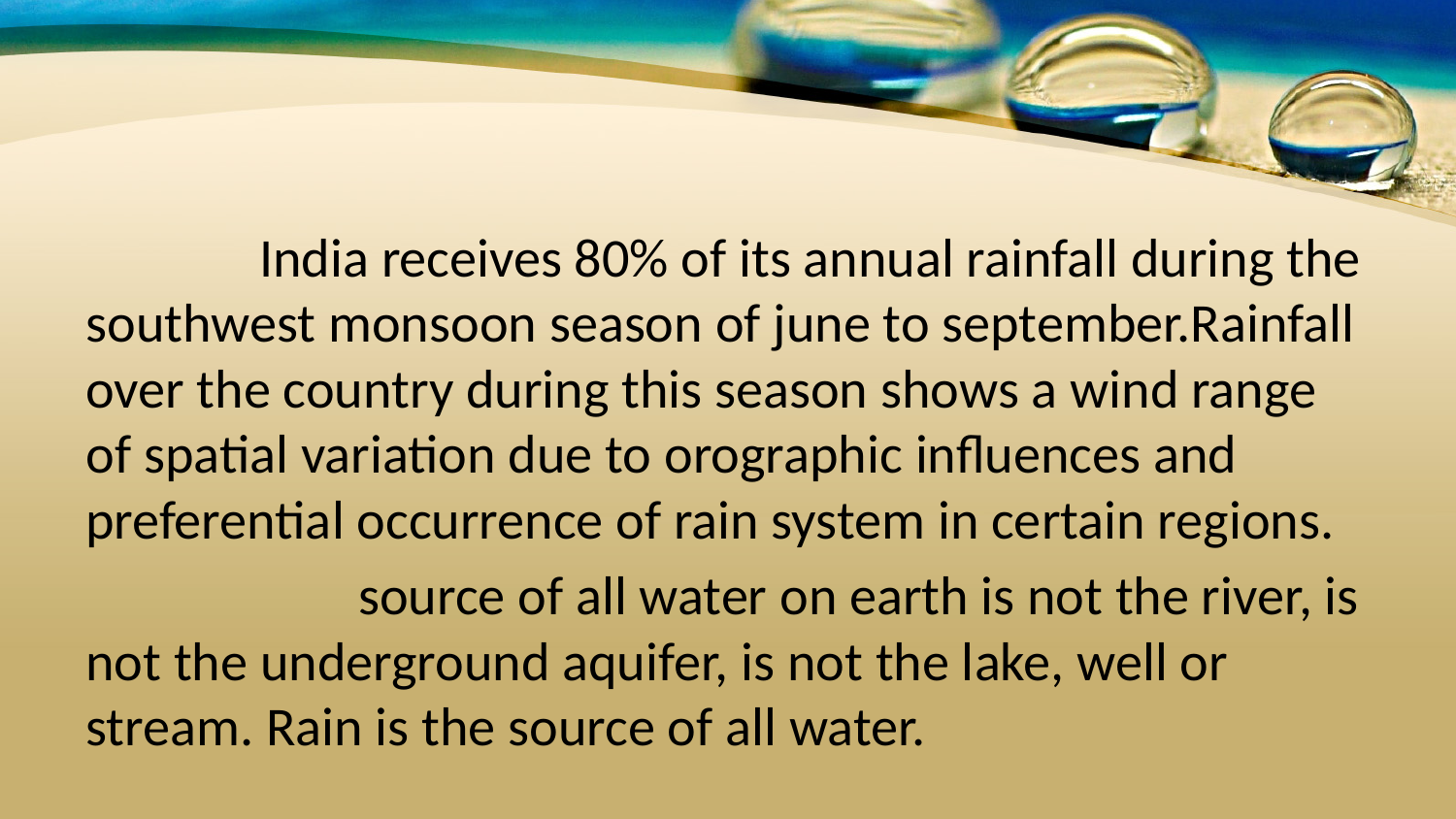

India receives 80% of its annual rainfall during the southwest monsoon season of june to september.Rainfall over the country during this season shows a wind range of spatial variation due to orographic influences and preferential occurrence of rain system in certain regions.
                      source of all water on earth is not the river, is not the underground aquifer, is not the lake, well or stream. Rain is the source of all water.